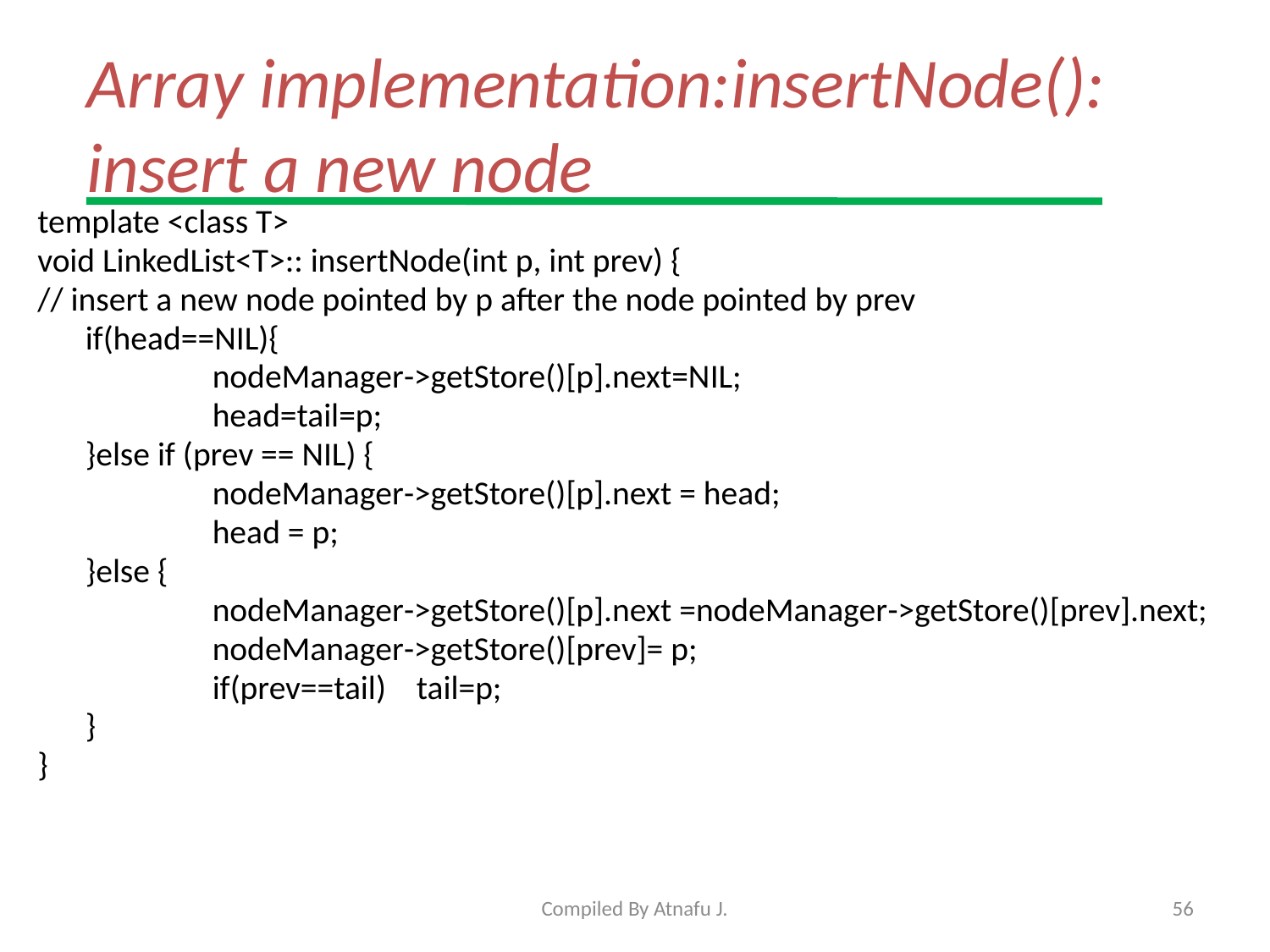

# Array implementation:insertNode(): insert a new node
template <class T>
void LinkedList<T>:: insertNode(int p, int prev) {
// insert a new node pointed by p after the node pointed by prev
	if(head==NIL){
		nodeManager->getStore()[p].next=NIL;
		head=tail=p;
	}else if (prev == NIL) {
		nodeManager->getStore()[p].next = head;
		head = p;
	}else {
		nodeManager->getStore()[p].next =nodeManager->getStore()[prev].next;
		nodeManager->getStore()[prev]= p;
		if(prev==tail)    tail=p;
	}
}

Compiled By Atnafu J.
56